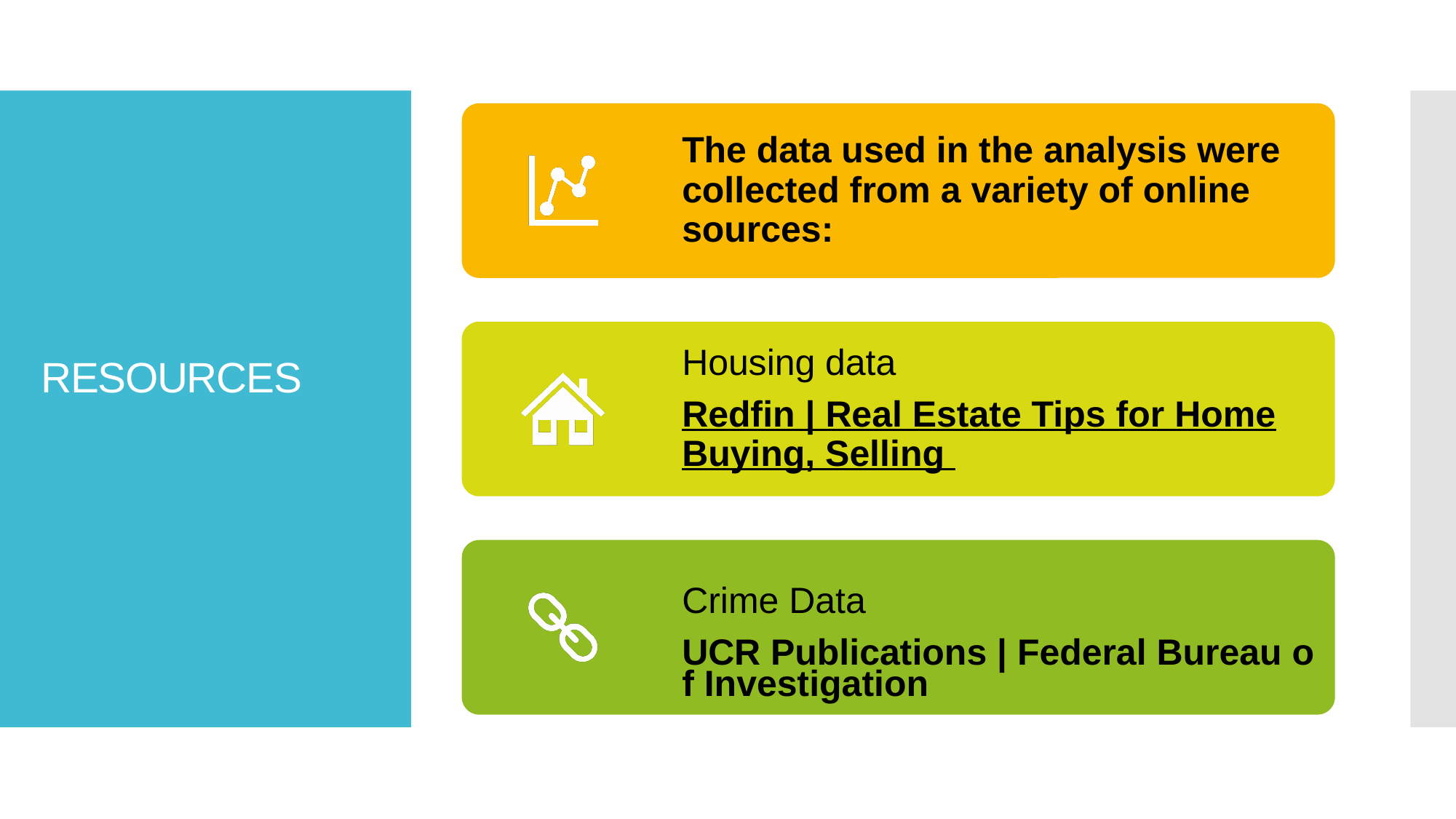

The data used in the analysis were collected from a variety of online sources:
Housing data
Redfin | Real Estate Tips for Home Buying, Selling
Crime Data
UCR Publications | Federal Bureau of Investigation
# RESOURCES